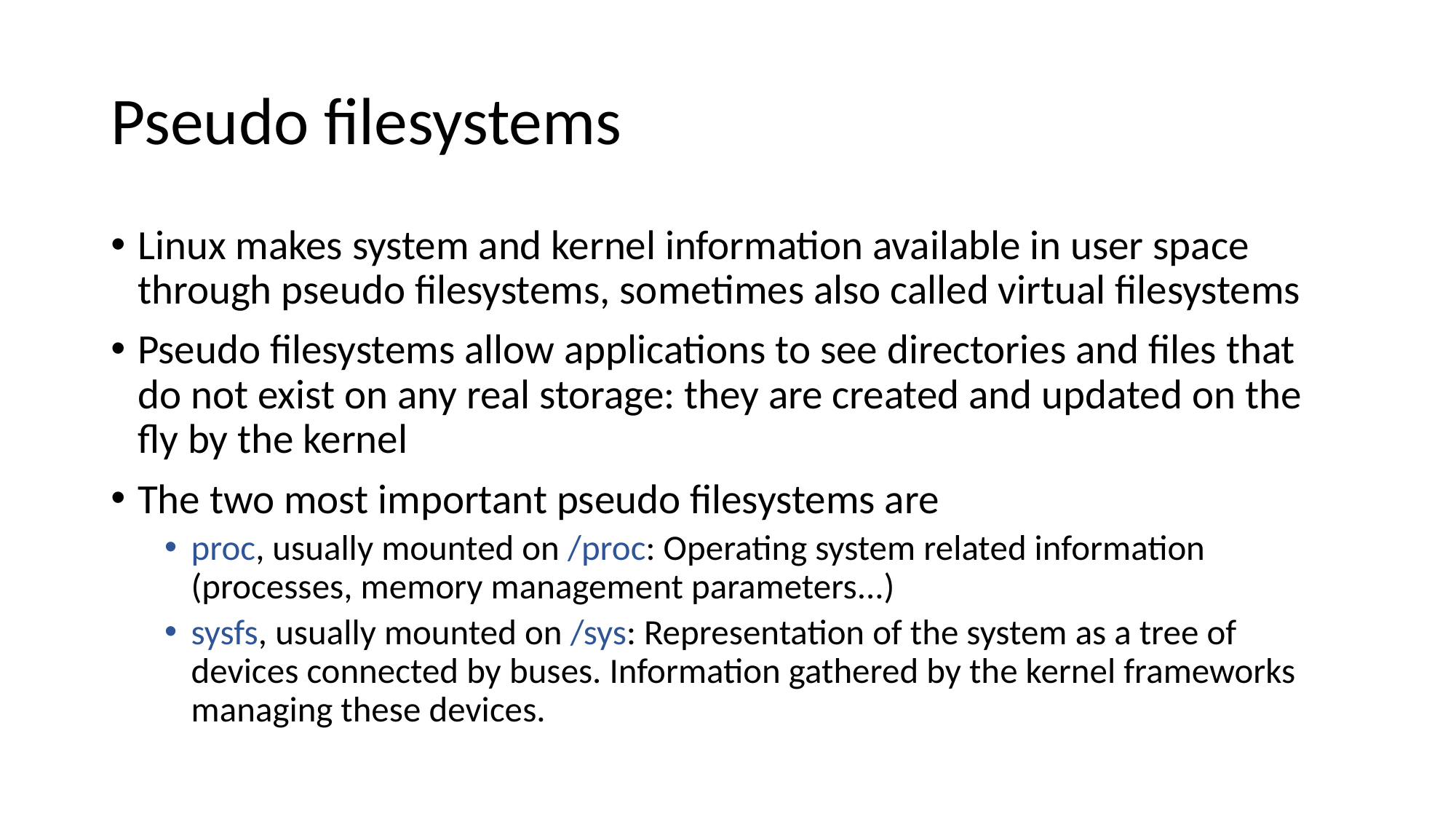

# Pseudo filesystems
Linux makes system and kernel information available in user space through pseudo filesystems, sometimes also called virtual filesystems
Pseudo filesystems allow applications to see directories and files that do not exist on any real storage: they are created and updated on the fly by the kernel
The two most important pseudo filesystems are
proc, usually mounted on /proc: Operating system related information (processes, memory management parameters...)
sysfs, usually mounted on /sys: Representation of the system as a tree of devices connected by buses. Information gathered by the kernel frameworks managing these devices.